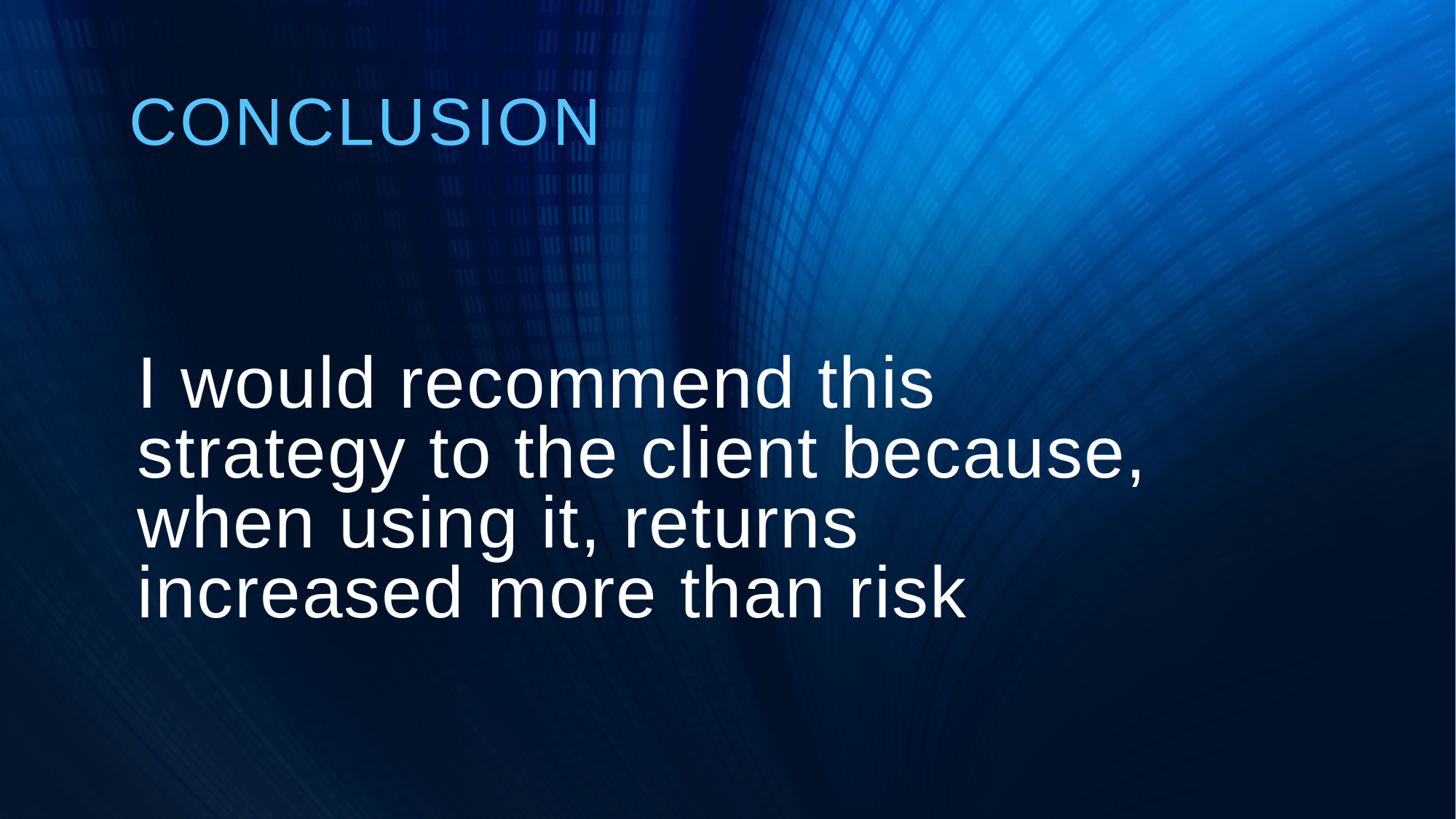

Conclusion
# I would recommend this strategy to the client because, when using it, returns increased more than risk